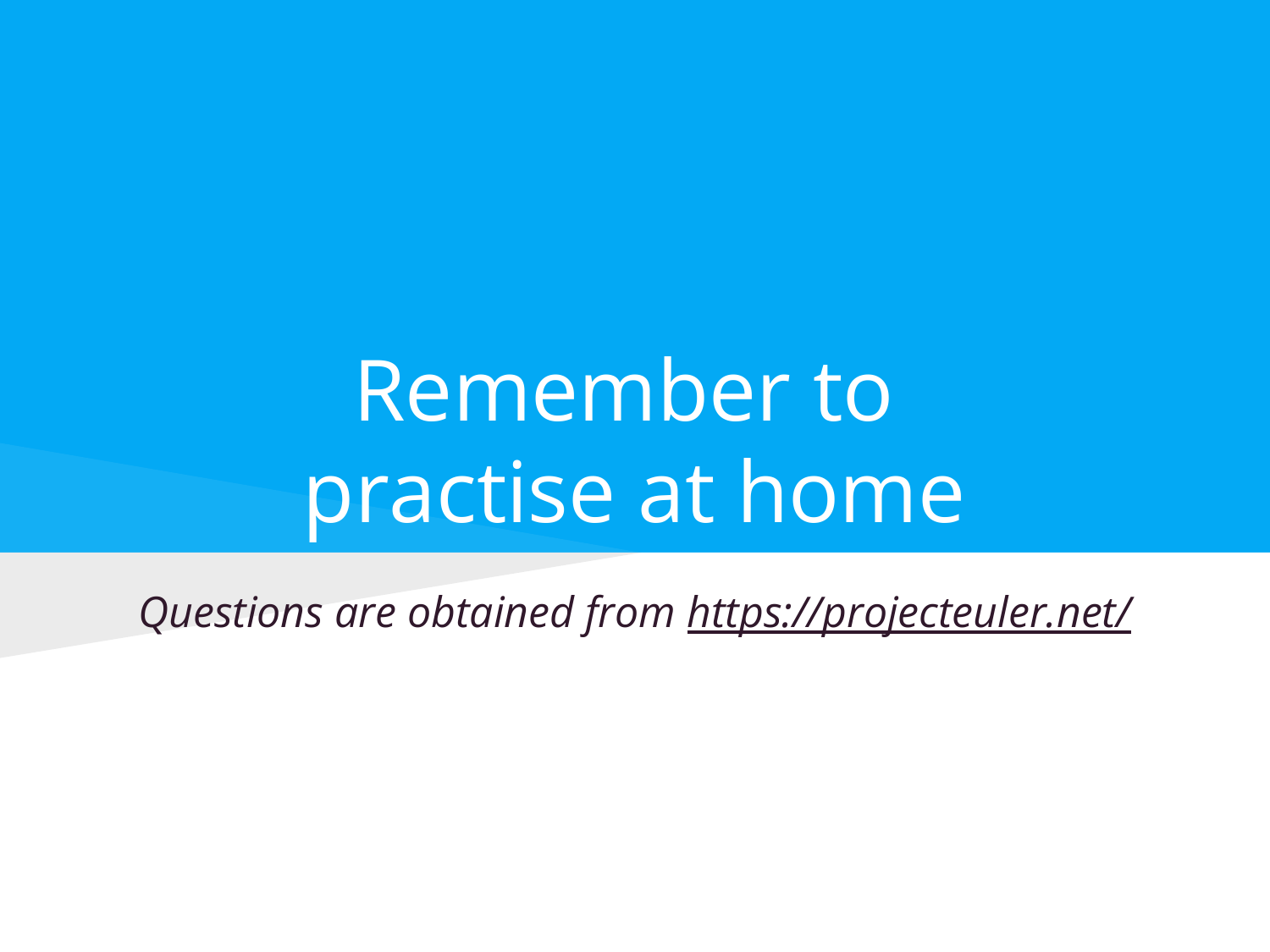

# Remember to
practise at home
Questions are obtained from https://projecteuler.net/